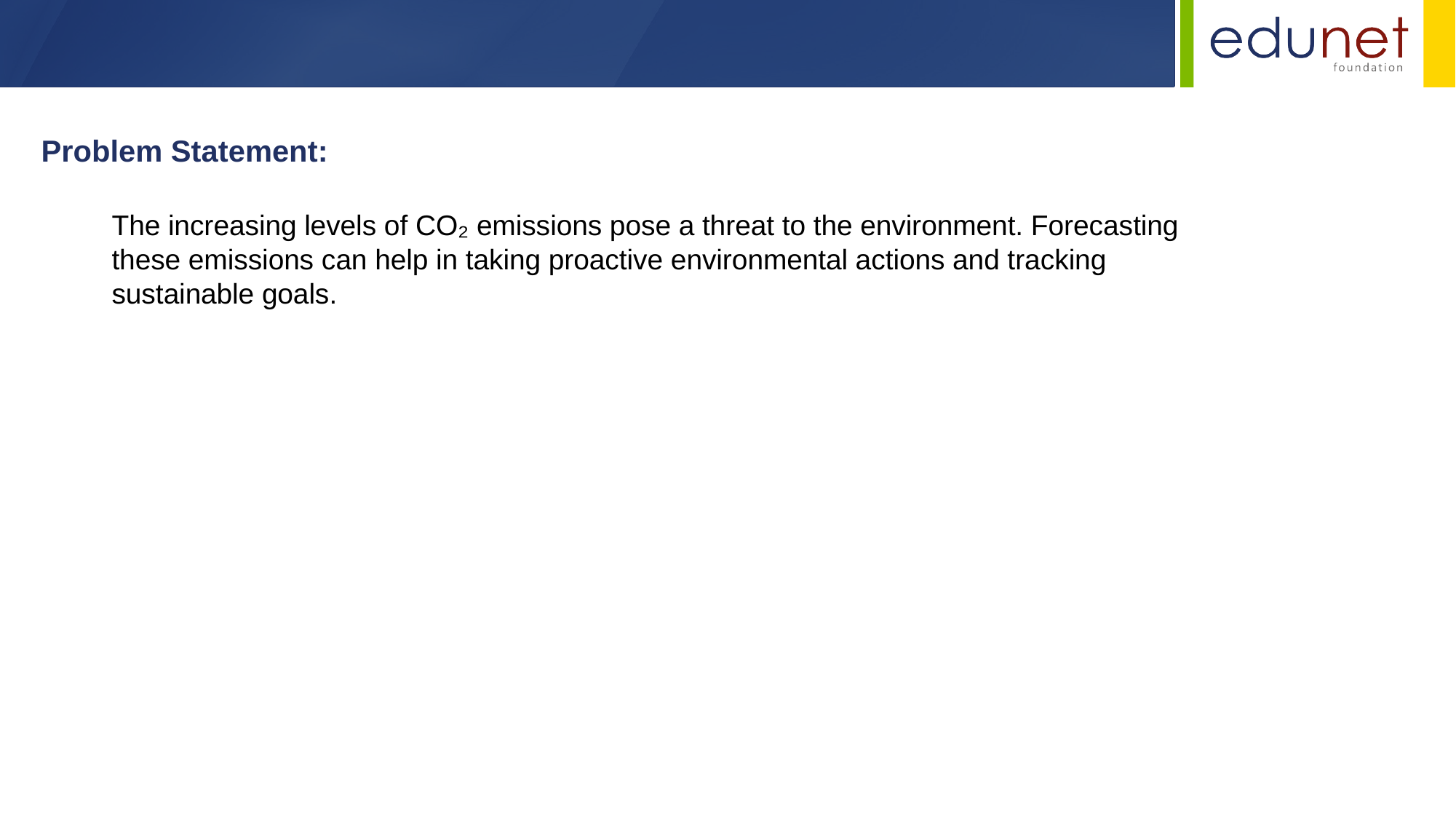

Problem Statement:
The increasing levels of CO₂ emissions pose a threat to the environment. Forecasting these emissions can help in taking proactive environmental actions and tracking sustainable goals.